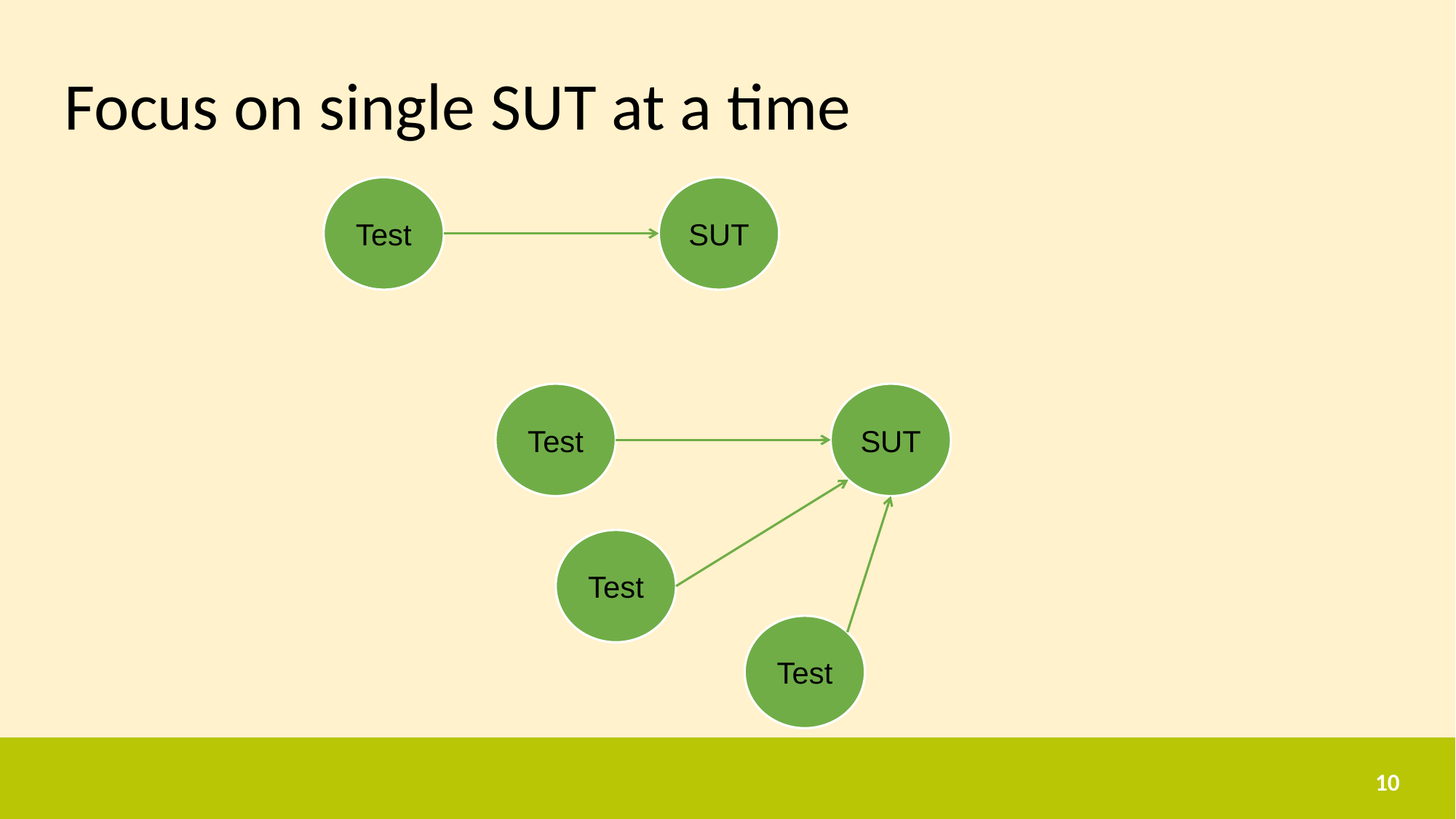

# Focus on single SUT at a time
Test
SUT
Test
SUT
Test
Test
10